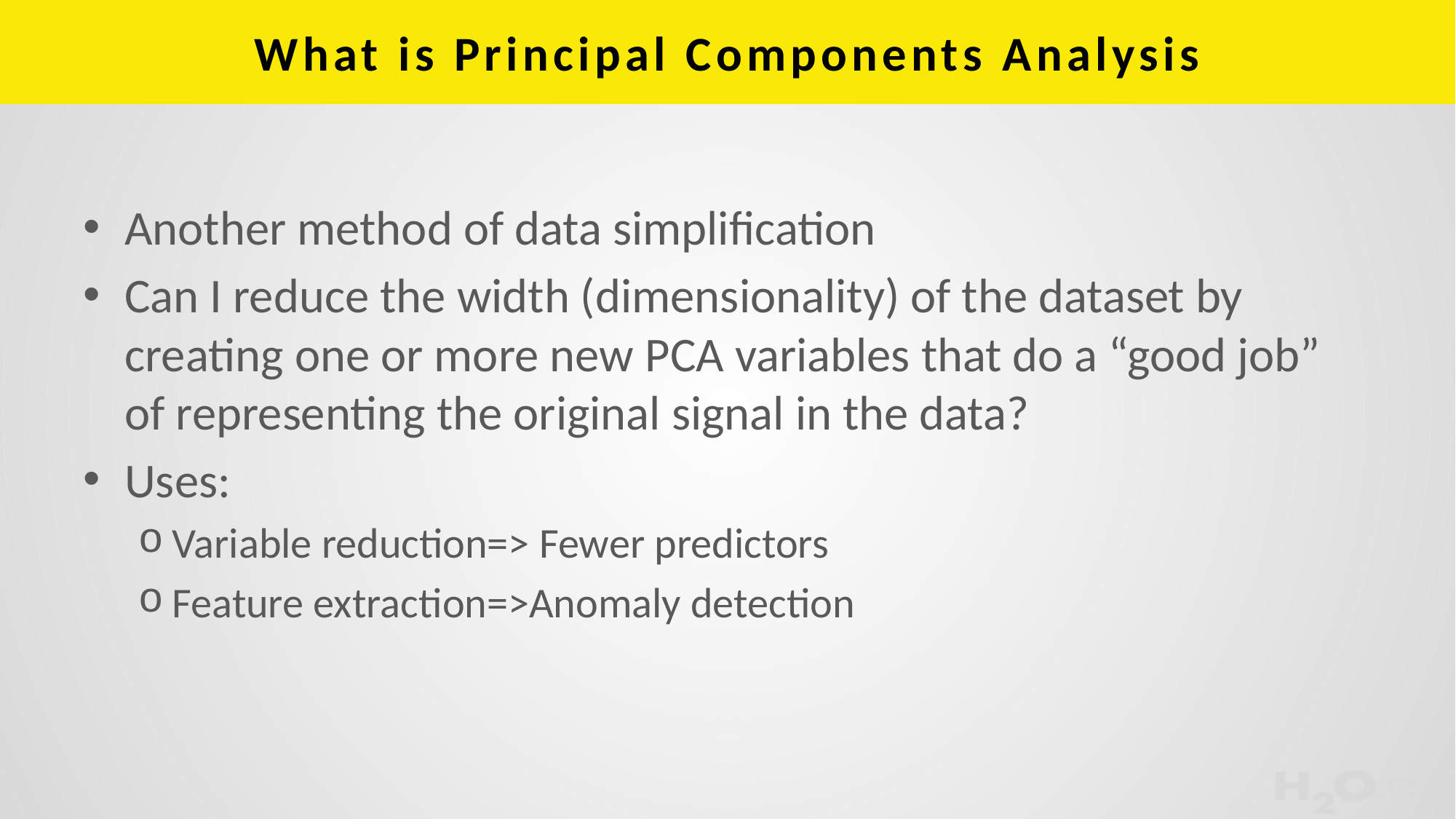

# What is Principal Components Analysis
Another method of data simplification
Can I reduce the width (dimensionality) of the dataset by creating one or more new PCA variables that do a “good job” of representing the original signal in the data?
Uses:
Variable reduction=> Fewer predictors
Feature extraction=>Anomaly detection